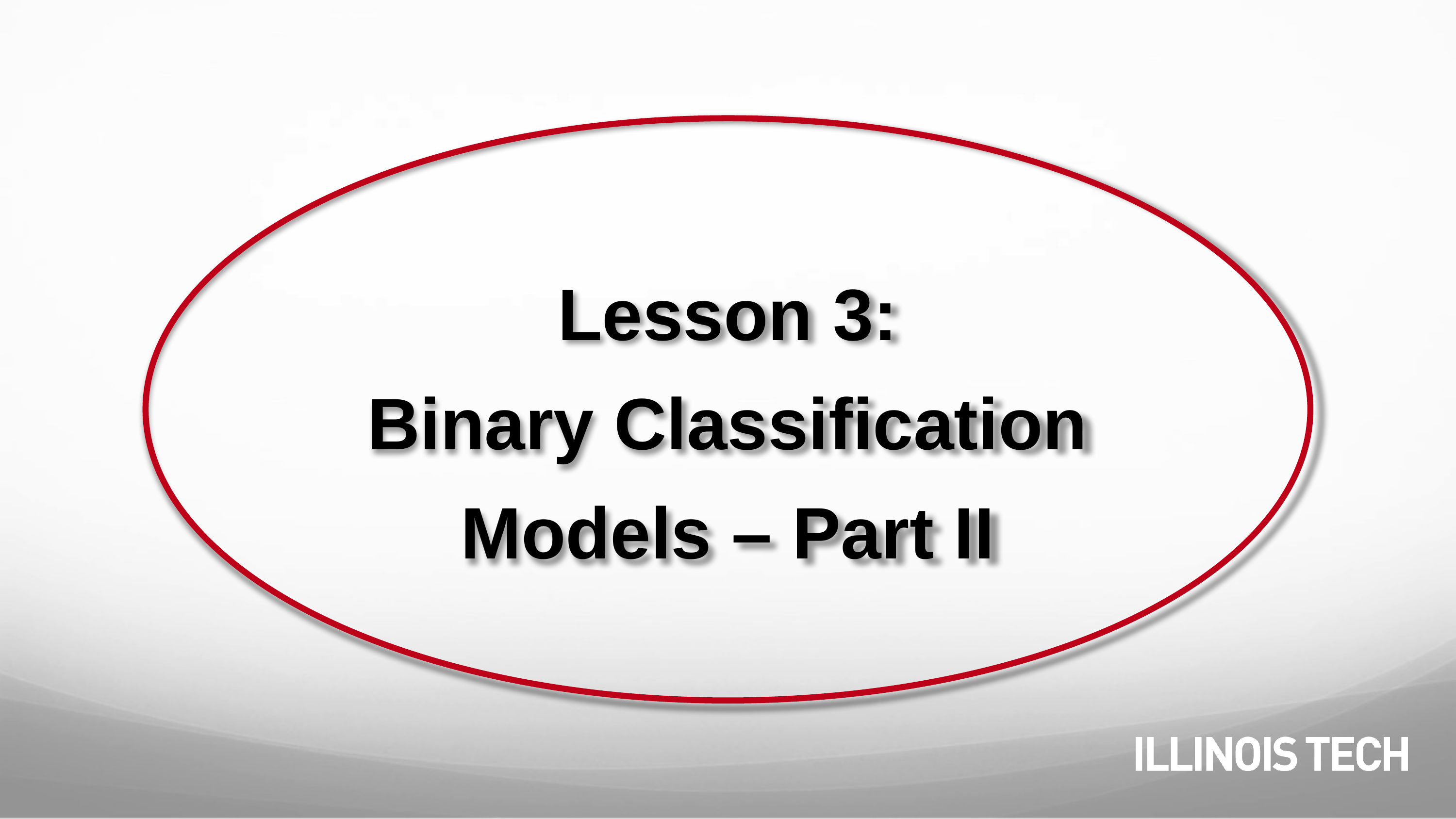

Lesson 3:
Binary Classification Models – Part II